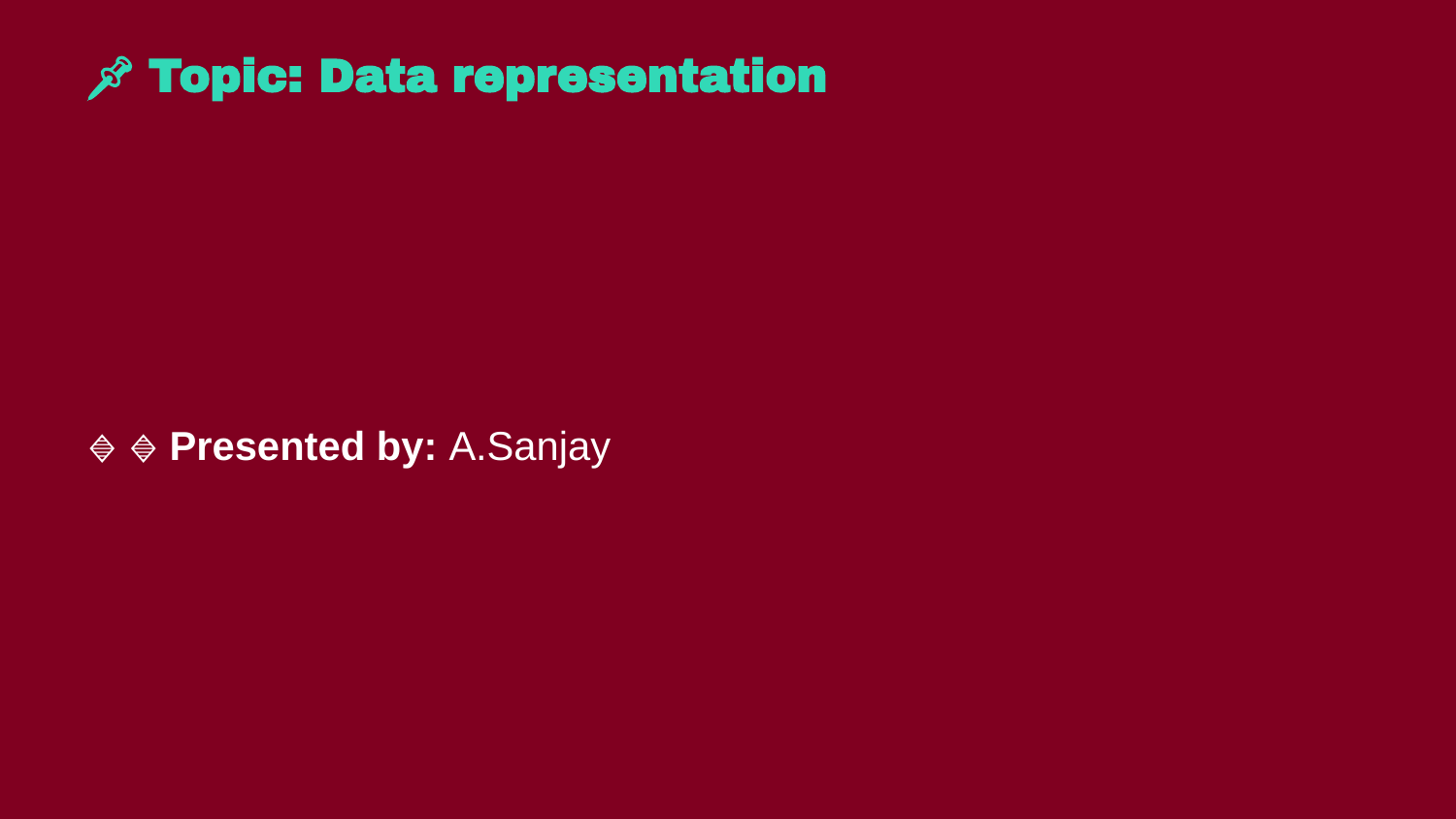

📌 Topic: Data representation
🔹 🔹 Presented by: A.Sanjay